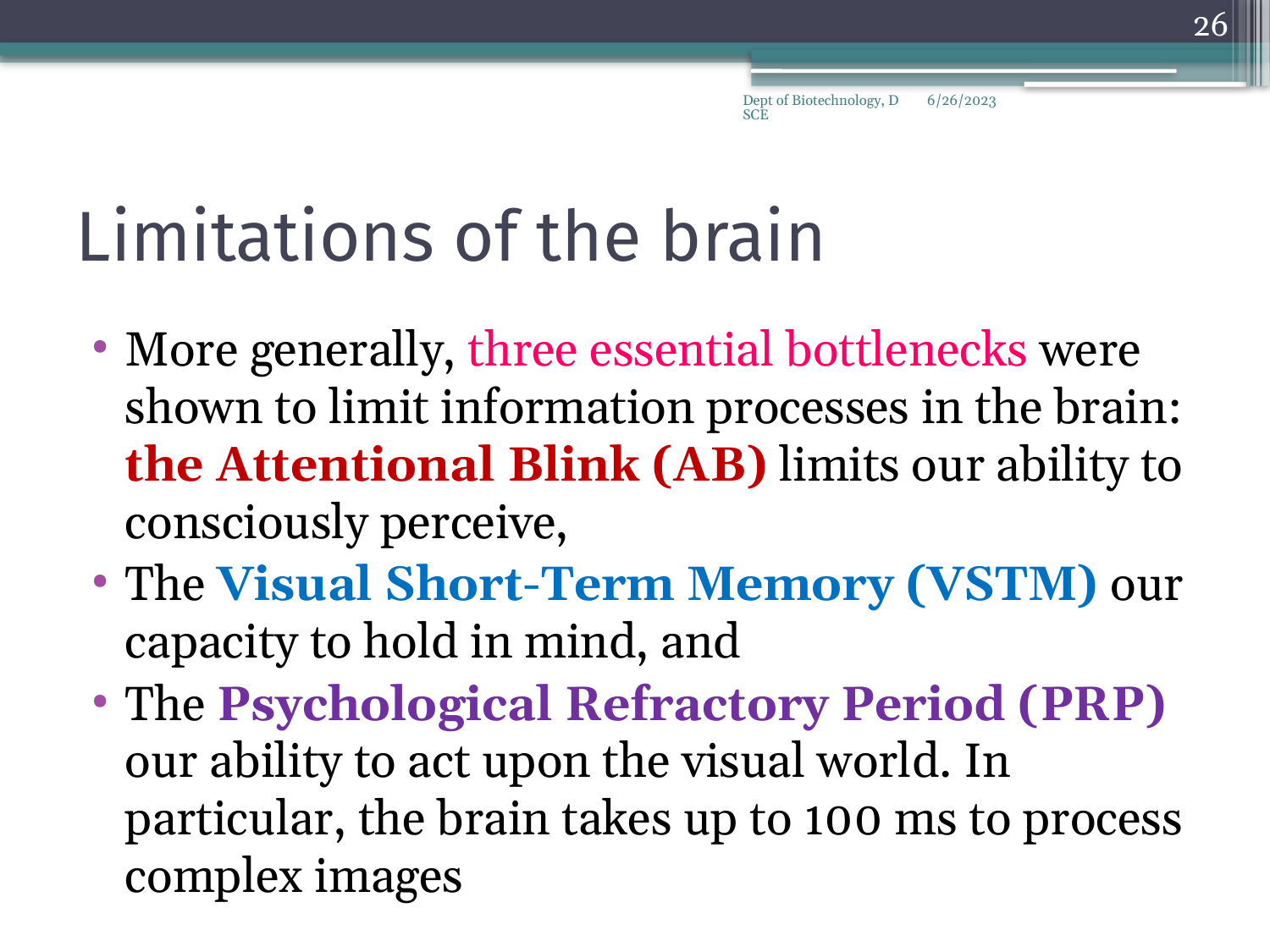

26
Dept of Biotechnology, DSCE
6/26/2023
# Limitations of the brain
More generally, three essential bottlenecks were shown to limit information processes in the brain: the Attentional Blink (AB) limits our ability to consciously perceive,
The Visual Short-Term Memory (VSTM) our capacity to hold in mind, and
The Psychological Refractory Period (PRP) our ability to act upon the visual world. In particular, the brain takes up to 100 ms to process complex images